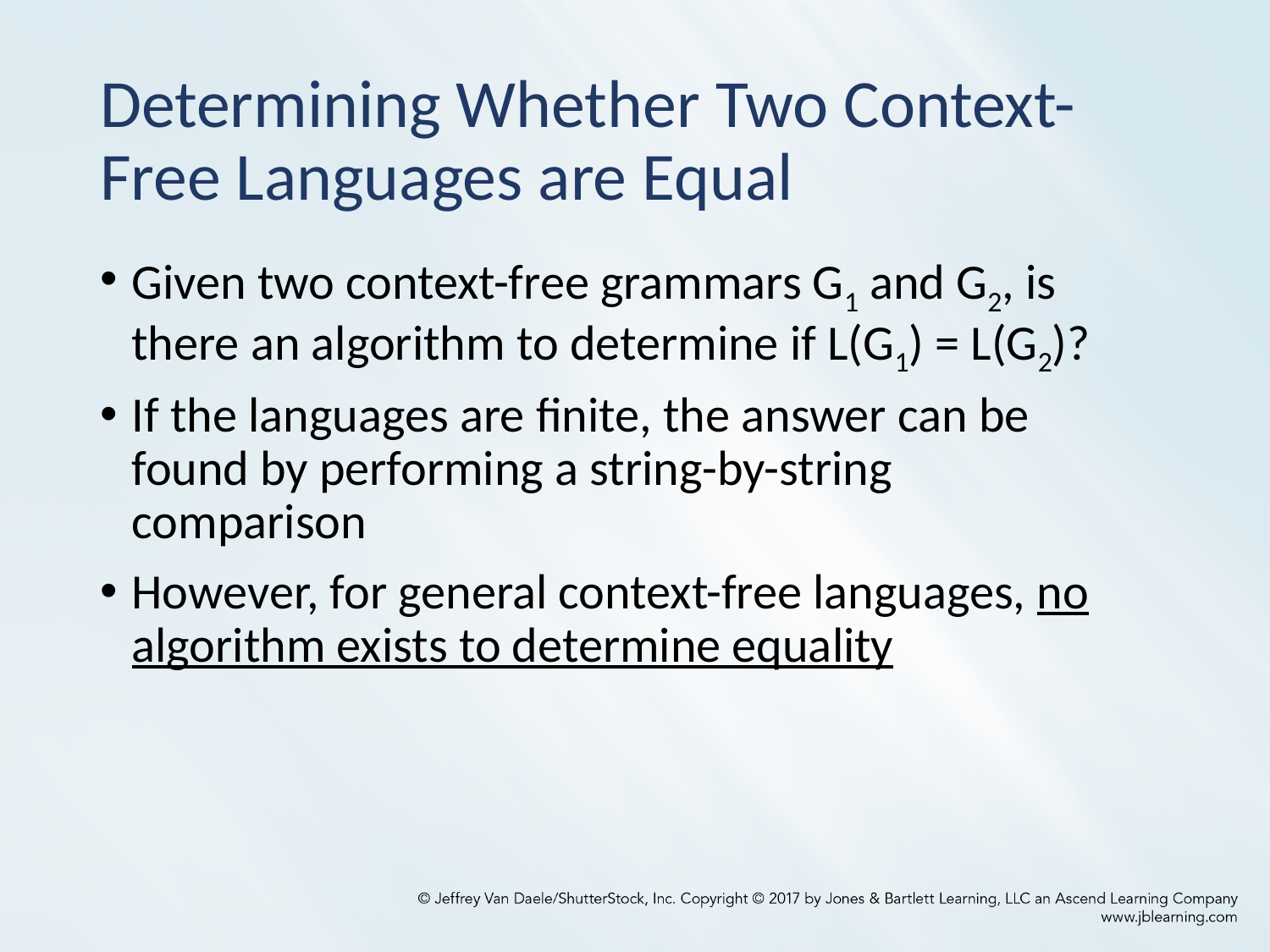

# Determining Whether Two Context-Free Languages are Equal
Given two context-free grammars G1 and G2, is there an algorithm to determine if L(G1) = L(G2)?
If the languages are finite, the answer can be found by performing a string-by-string comparison
However, for general context-free languages, no algorithm exists to determine equality